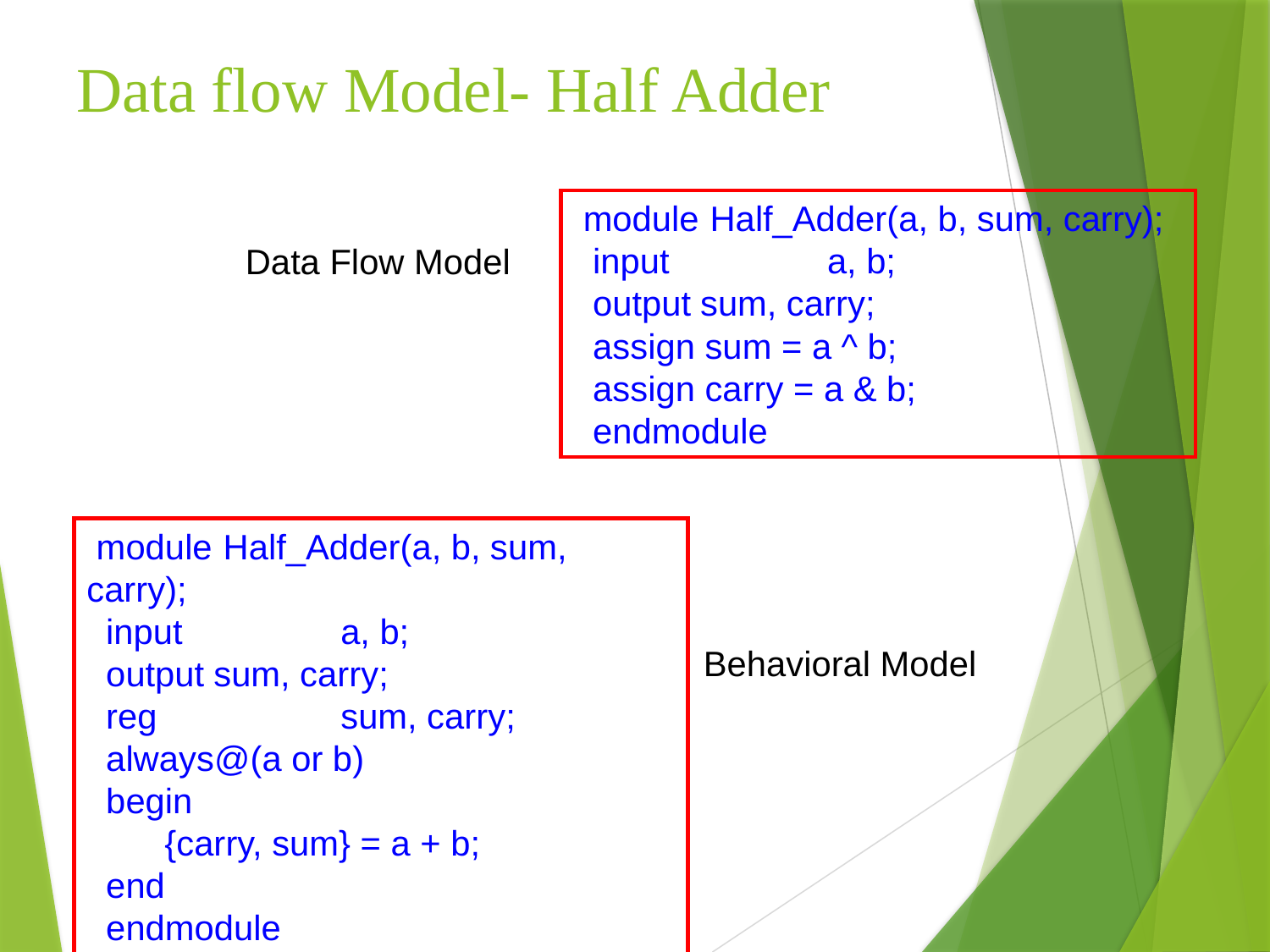

# Data flow Model- Half Adder
 module	 Half_Adder(a, b, sum, carry);
  input		a, b;
  output	sum, carry;
  assign sum = a ^ b;
  assign carry = a & b;
  endmodule
Data Flow Model
 module	 Half_Adder(a, b, sum, carry);
  input		a, b;
  output	sum, carry;
  reg		sum, carry;
  always@(a or b)
  begin
        {carry, sum} = a + b;
  end
  endmodule
Behavioral Model